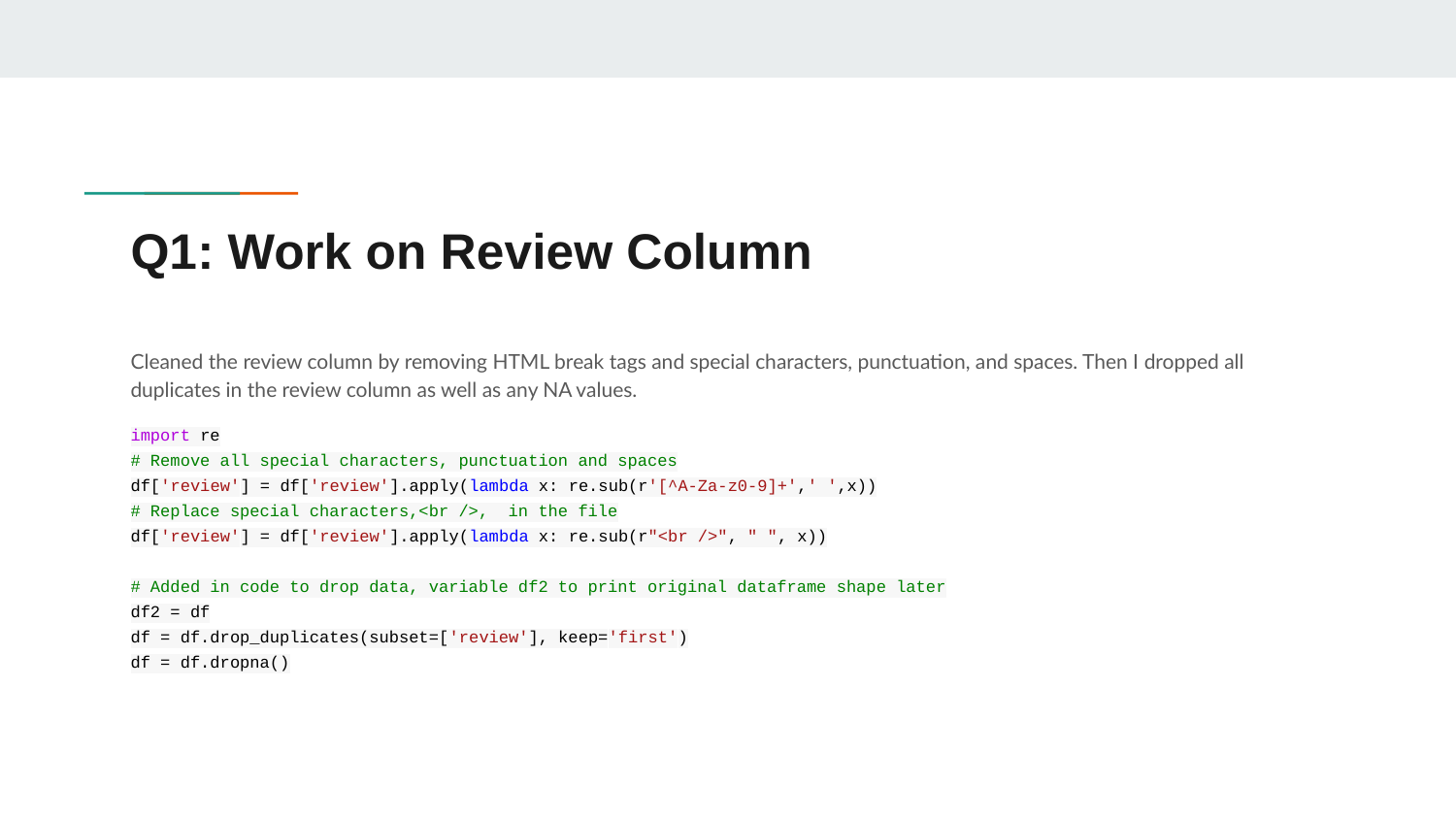

# Q1: Work on Review Column
Cleaned the review column by removing HTML break tags and special characters, punctuation, and spaces. Then I dropped all duplicates in the review column as well as any NA values.
import re
# Remove all special characters, punctuation and spaces
df['review'] = df['review'].apply(lambda x: re.sub(r'[^A-Za-z0-9]+',' ',x))
# Replace special characters,<br />,  in the file
df['review'] = df['review'].apply(lambda x: re.sub(r"<br />", " ", x))

# Added in code to drop data, variable df2 to print original dataframe shape later
df2 = df
df = df.drop_duplicates(subset=['review'], keep='first')
df = df.dropna()